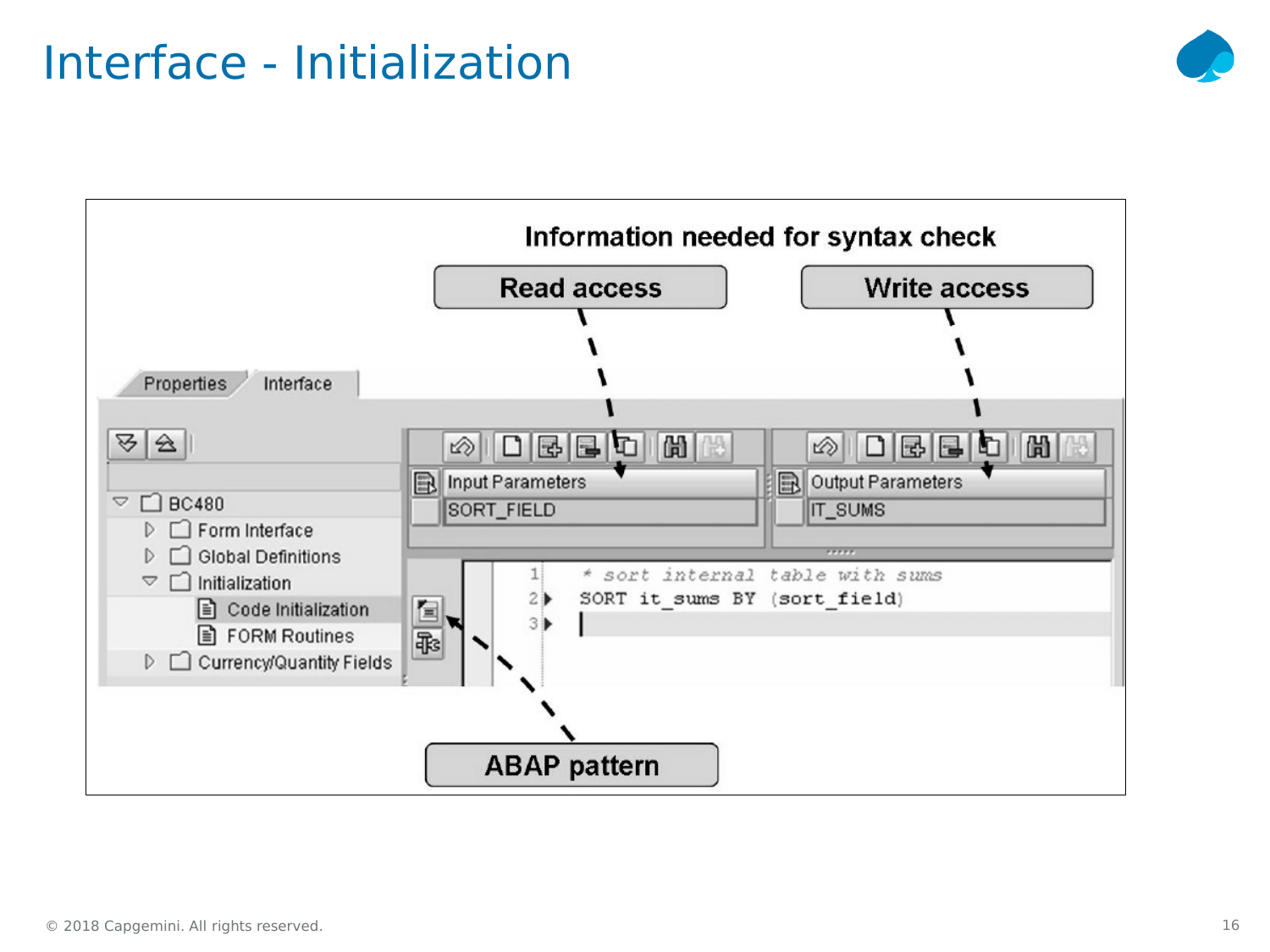

# Interface - Initialization

16
© 2018 Capgemini. All rights reserved.